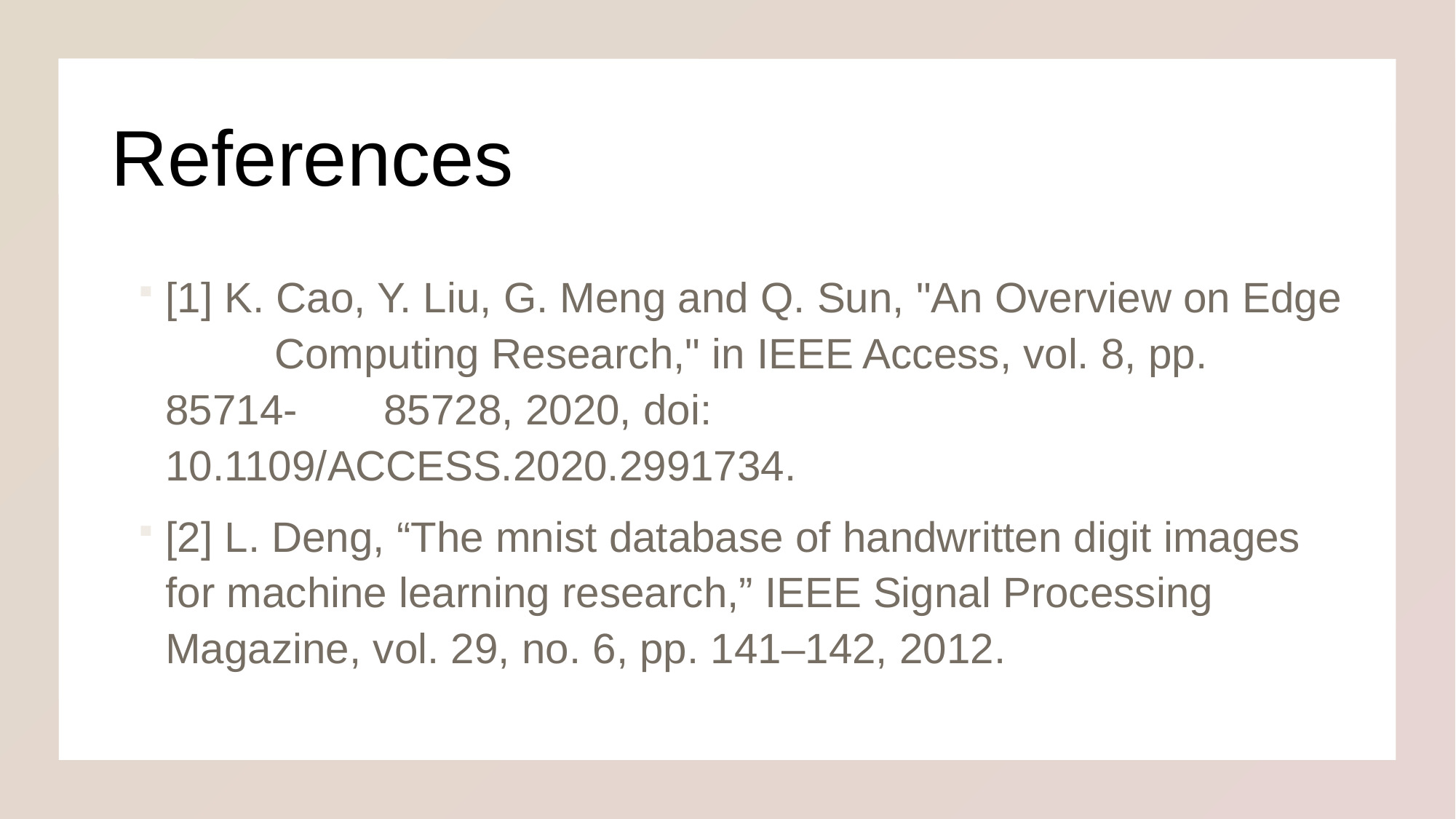

# References
[1] K. Cao, Y. Liu, G. Meng and Q. Sun, "An Overview on Edge 	Computing Research," in IEEE Access, vol. 8, pp. 85714-	85728, 2020, doi: 10.1109/ACCESS.2020.2991734.
[2] L. Deng, “The mnist database of handwritten digit images for machine learning research,” IEEE Signal Processing Magazine, vol. 29, no. 6, pp. 141–142, 2012.